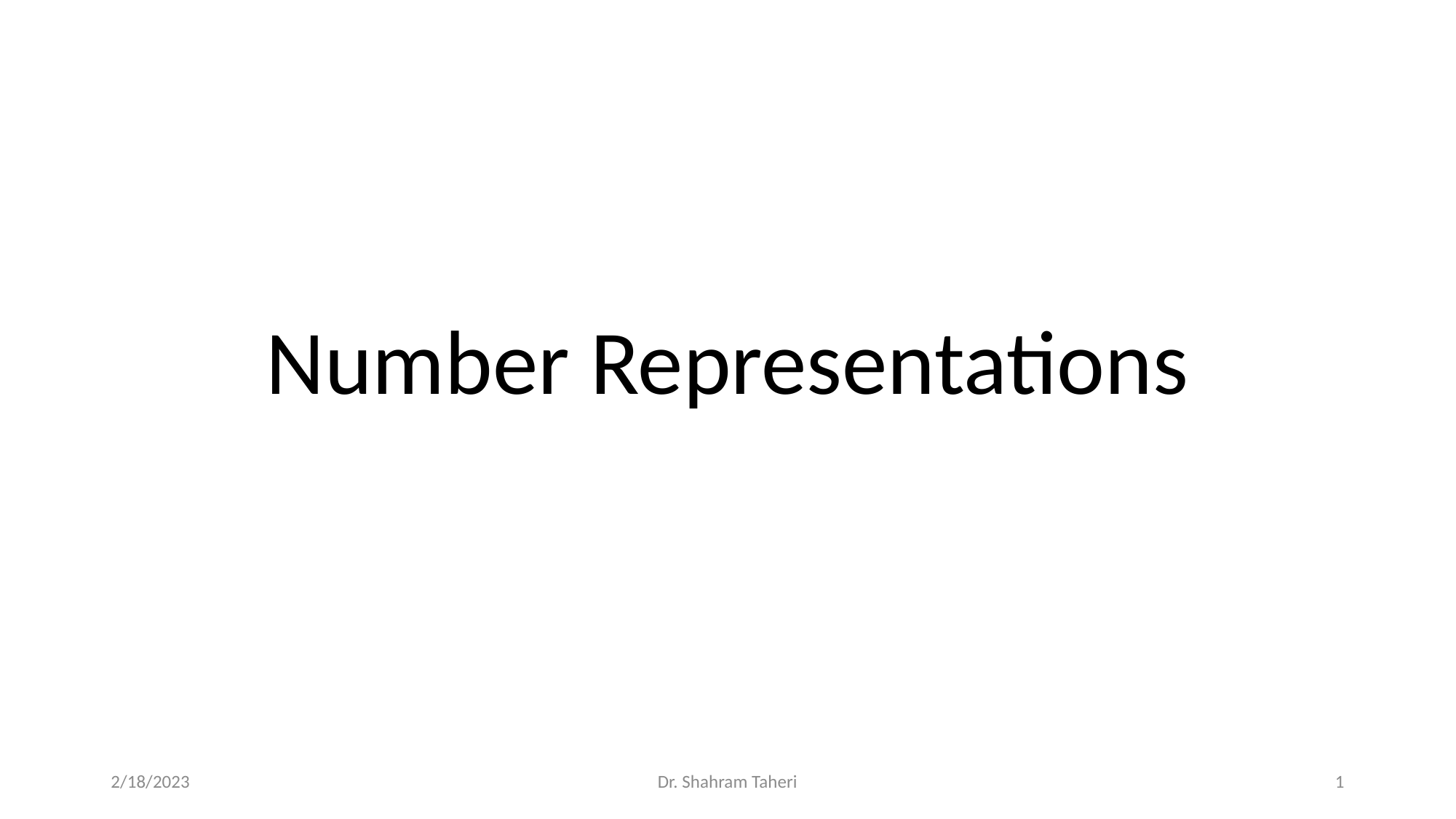

# Number Representations

2/18/2023
Dr. Shahram Taheri
1